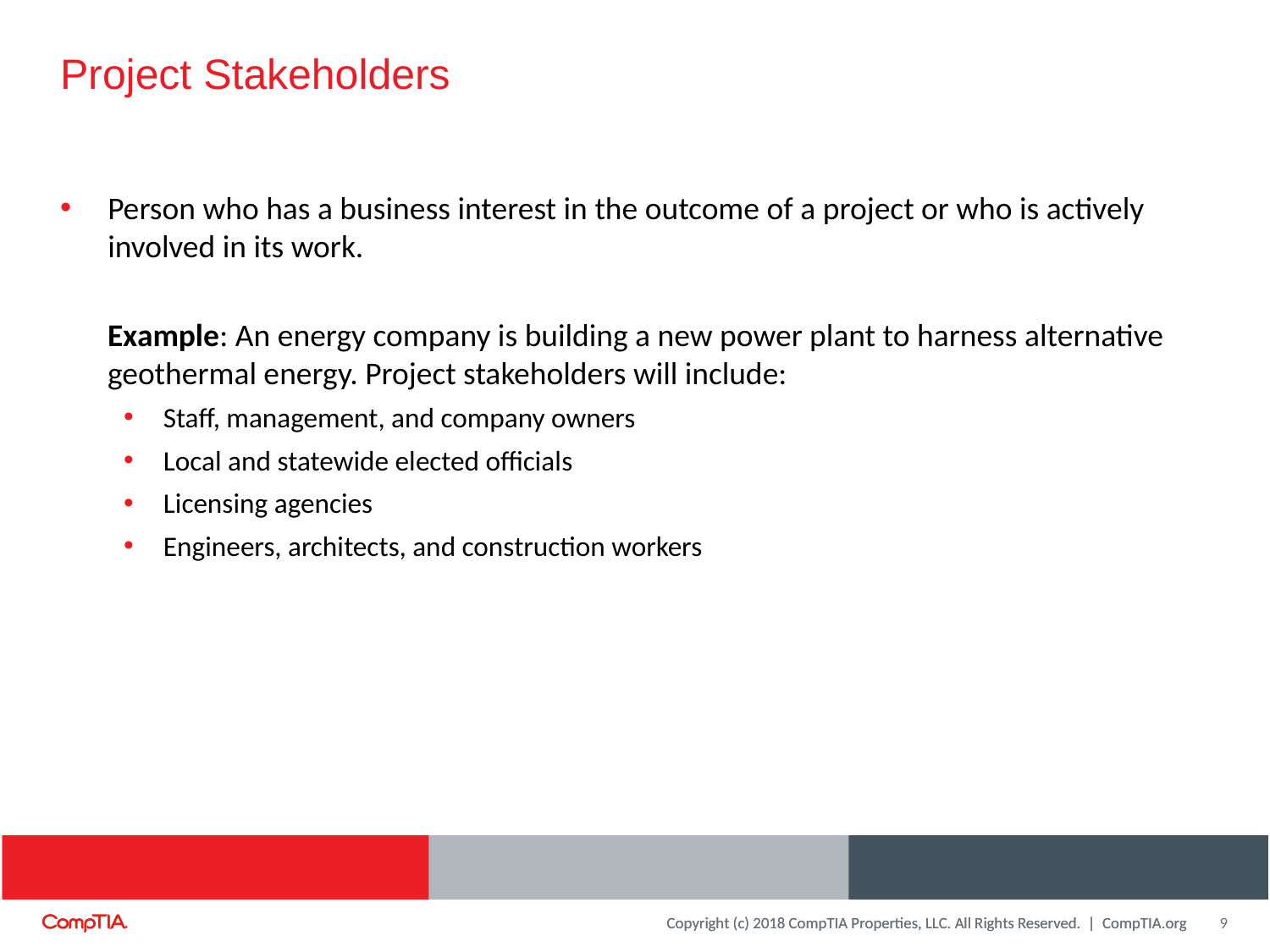

# Project Stakeholders
Person who has a business interest in the outcome of a project or who is actively involved in its work.

Example: An energy company is building a new power plant to harness alternative geothermal energy. Project stakeholders will include:
Staff, management, and company owners
Local and statewide elected officials
Licensing agencies
Engineers, architects, and construction workers
9